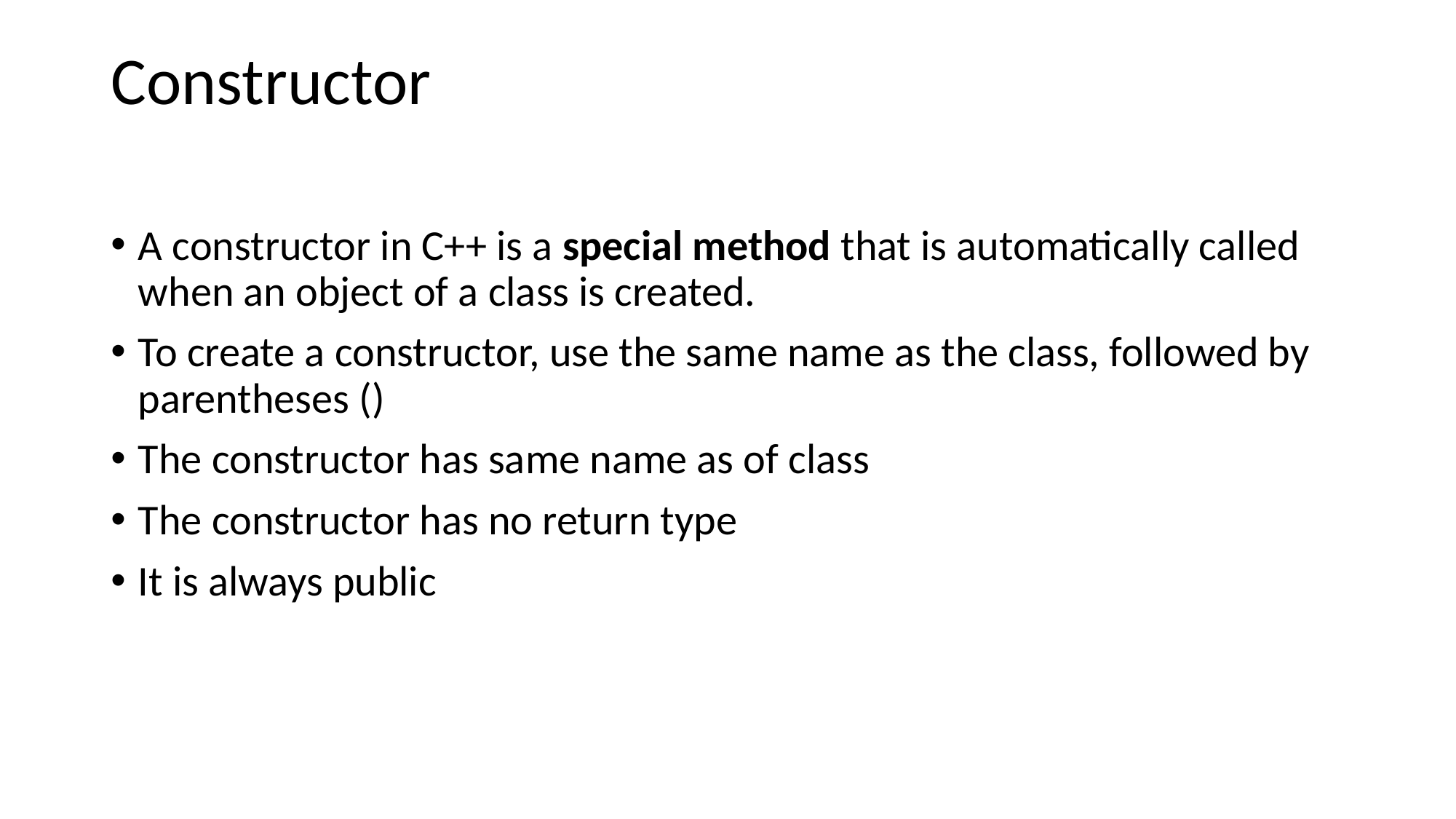

# Constructor
A constructor in C++ is a special method that is automatically called when an object of a class is created.
To create a constructor, use the same name as the class, followed by parentheses ()
The constructor has same name as of class
The constructor has no return type
It is always public